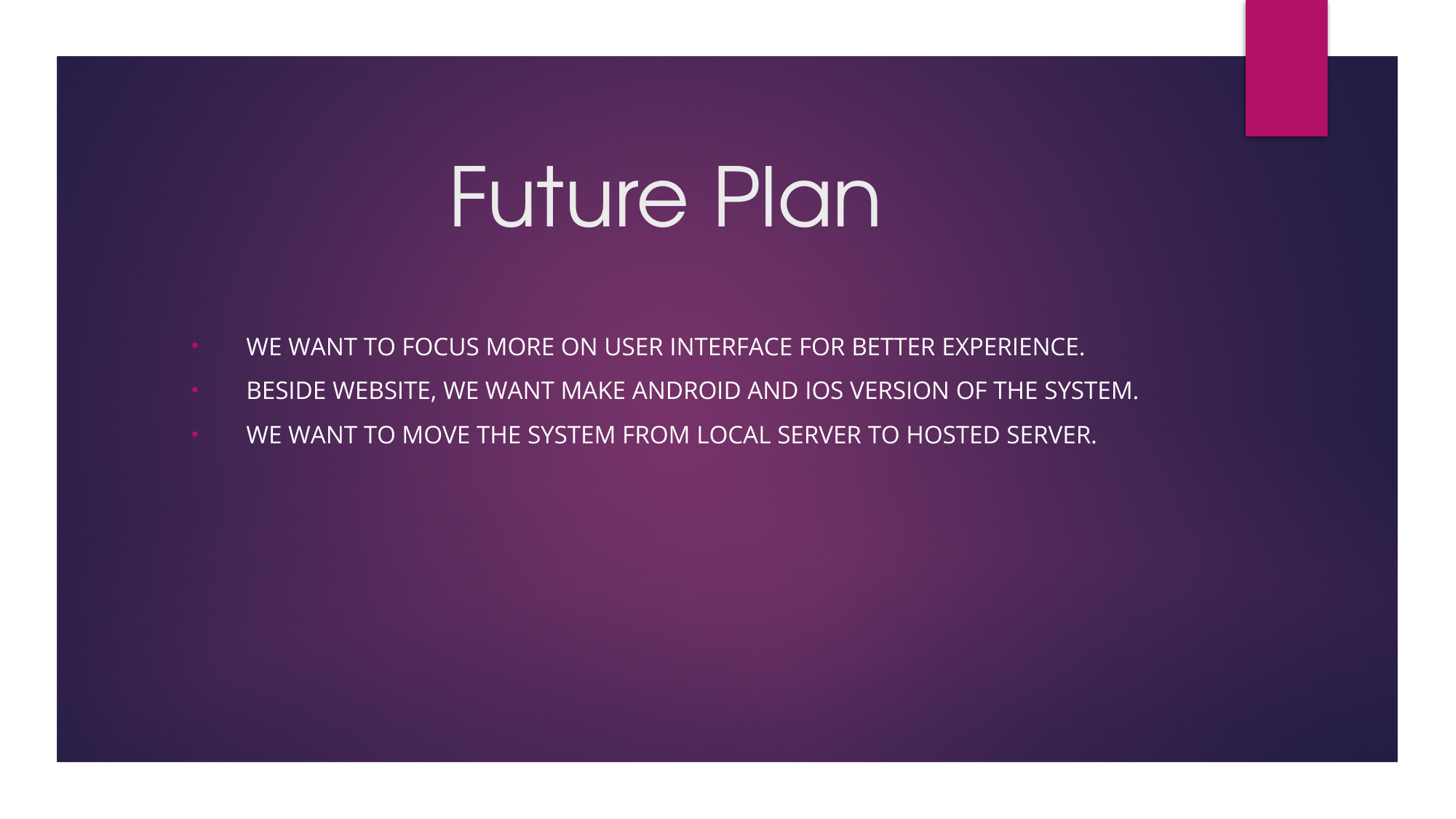

# Future Plan
We want to focus more on user interface for better experience.
Beside website, we want make android and iOS version of the system.
We want to move the system from local server to hosted server.